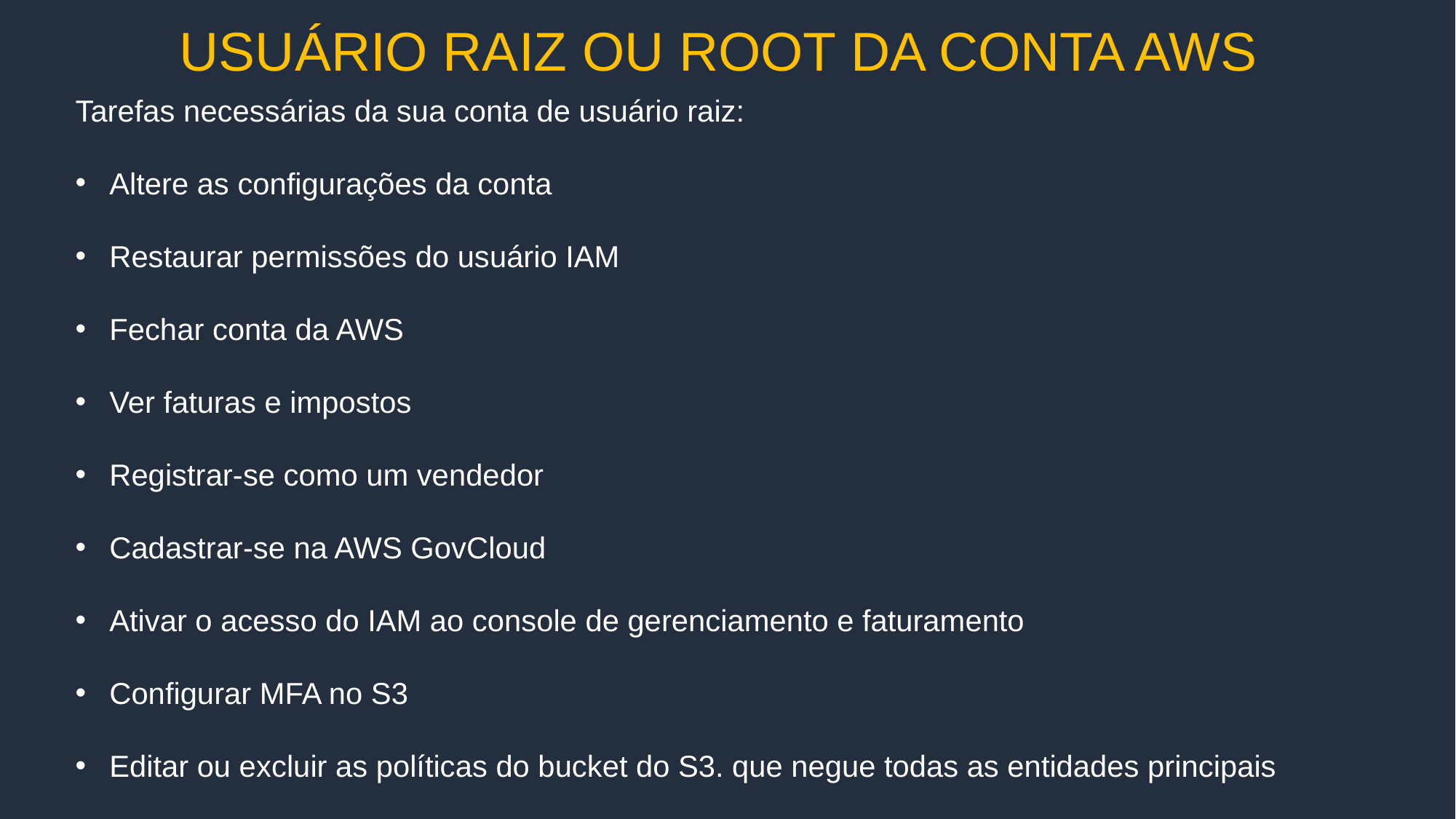

# USUÁRIO RAIZ OU ROOT DA CONTA AWS
Tarefas necessárias da sua conta de usuário raiz:

Altere as configurações da conta

Restaurar permissões do usuário IAM

Fechar conta da AWS

Ver faturas e impostos

Registrar-se como um vendedor

Cadastrar-se na AWS GovCloud

Ativar o acesso do IAM ao console de gerenciamento e faturamento

Configurar MFA no S3

Editar ou excluir as políticas do bucket do S3. que negue todas as entidades principais